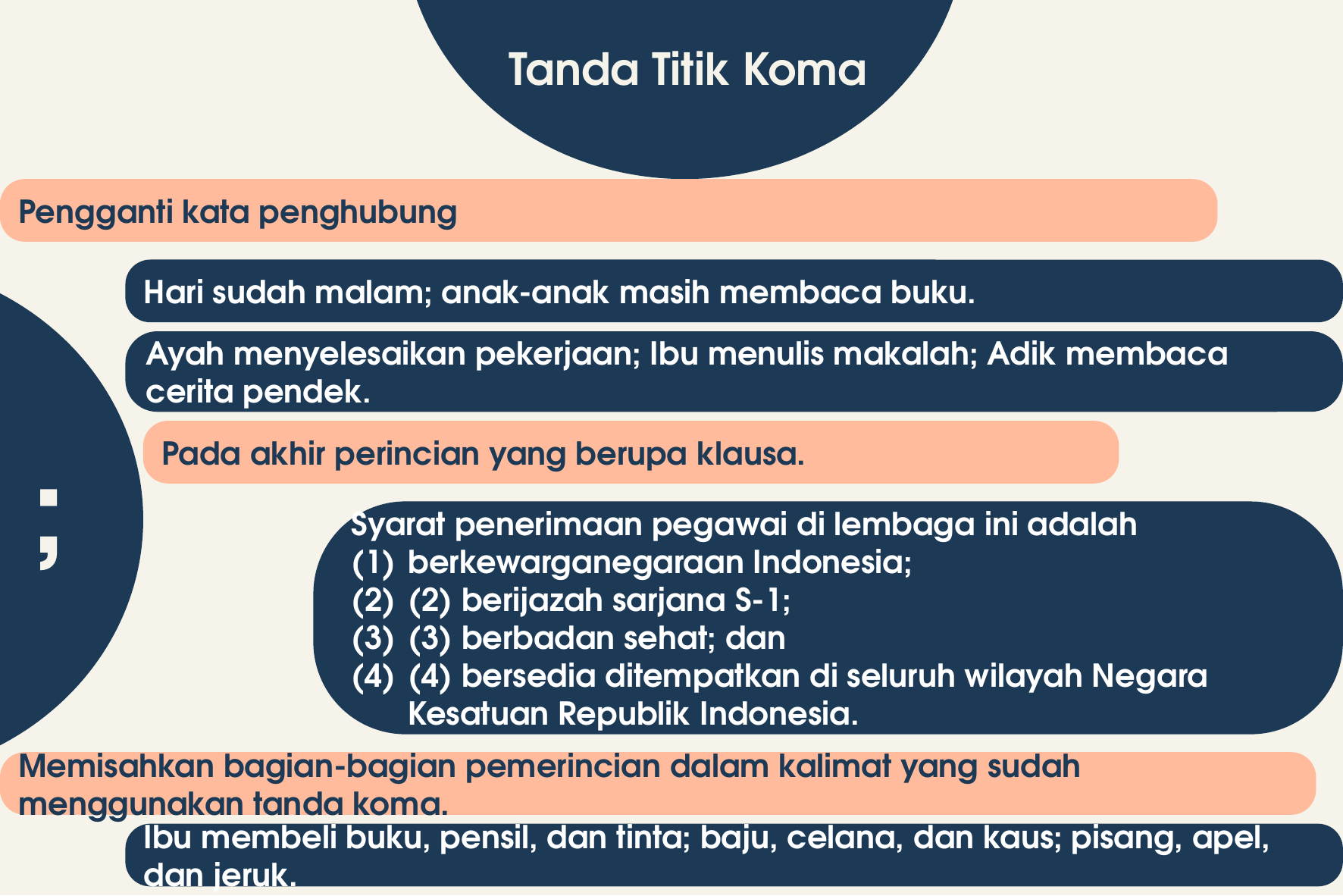

Tanda Titik Koma
#
Pengganti kata penghubung

Hari sudah malam; anak-anak masih membaca buku.
Ayah menyelesaikan pekerjaan; Ibu menulis makalah; Adik membaca cerita pendek.
;
Pada akhir perincian yang berupa klausa.
Syarat penerimaan pegawai di lembaga ini adalah
berkewarganegaraan Indonesia;
(2) berijazah sarjana S-1;
(3) berbadan sehat; dan
(4) bersedia ditempatkan di seluruh wilayah Negara Kesatuan Republik Indonesia.
Memisahkan bagian-bagian pemerincian dalam kalimat yang sudah menggunakan tanda koma.
Ibu membeli buku, pensil, dan tinta; baju, celana, dan kaus; pisang, apel, dan jeruk.